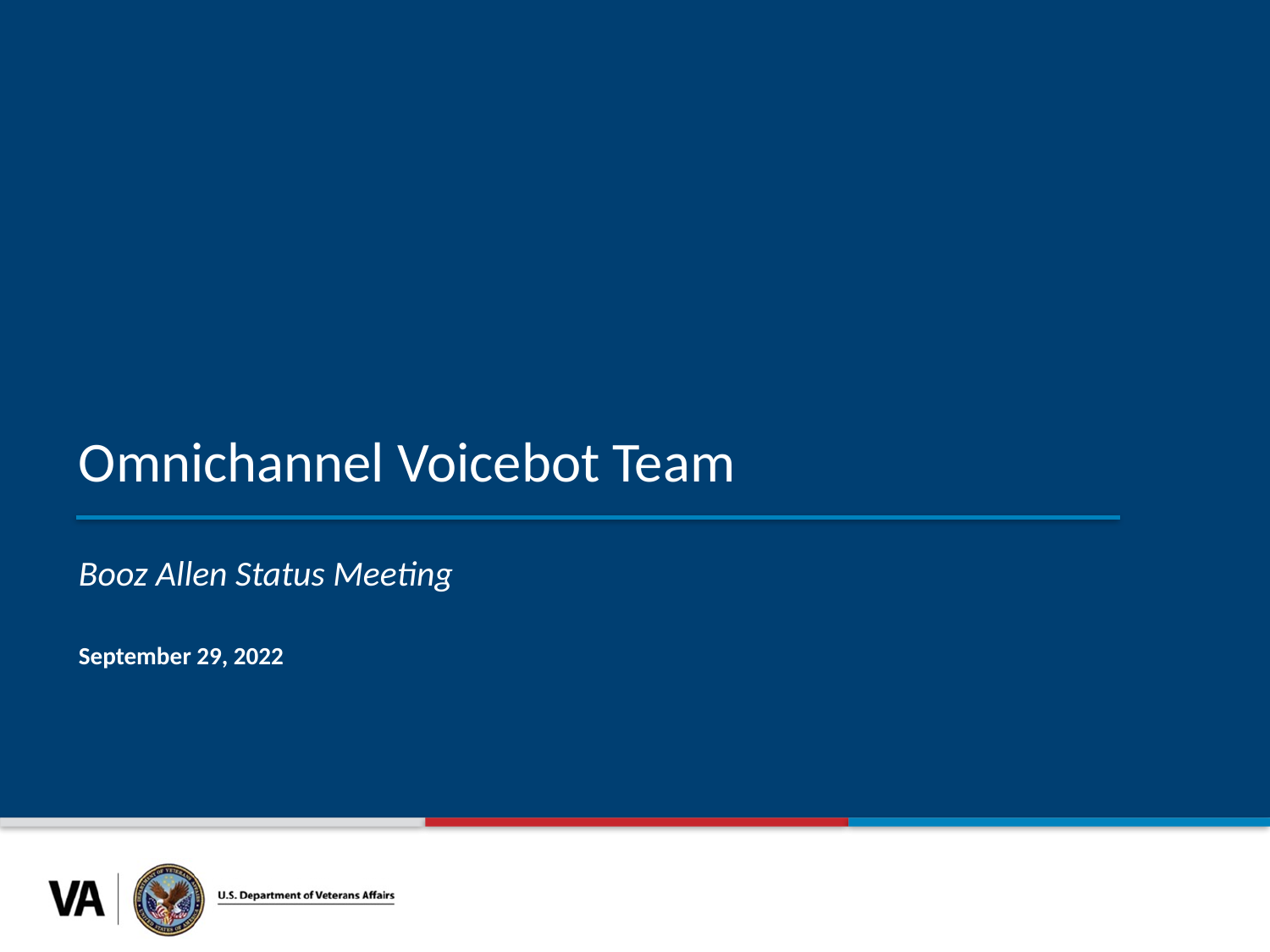

Omnichannel Voicebot Team
Booz Allen Status Meeting
September 29, 2022